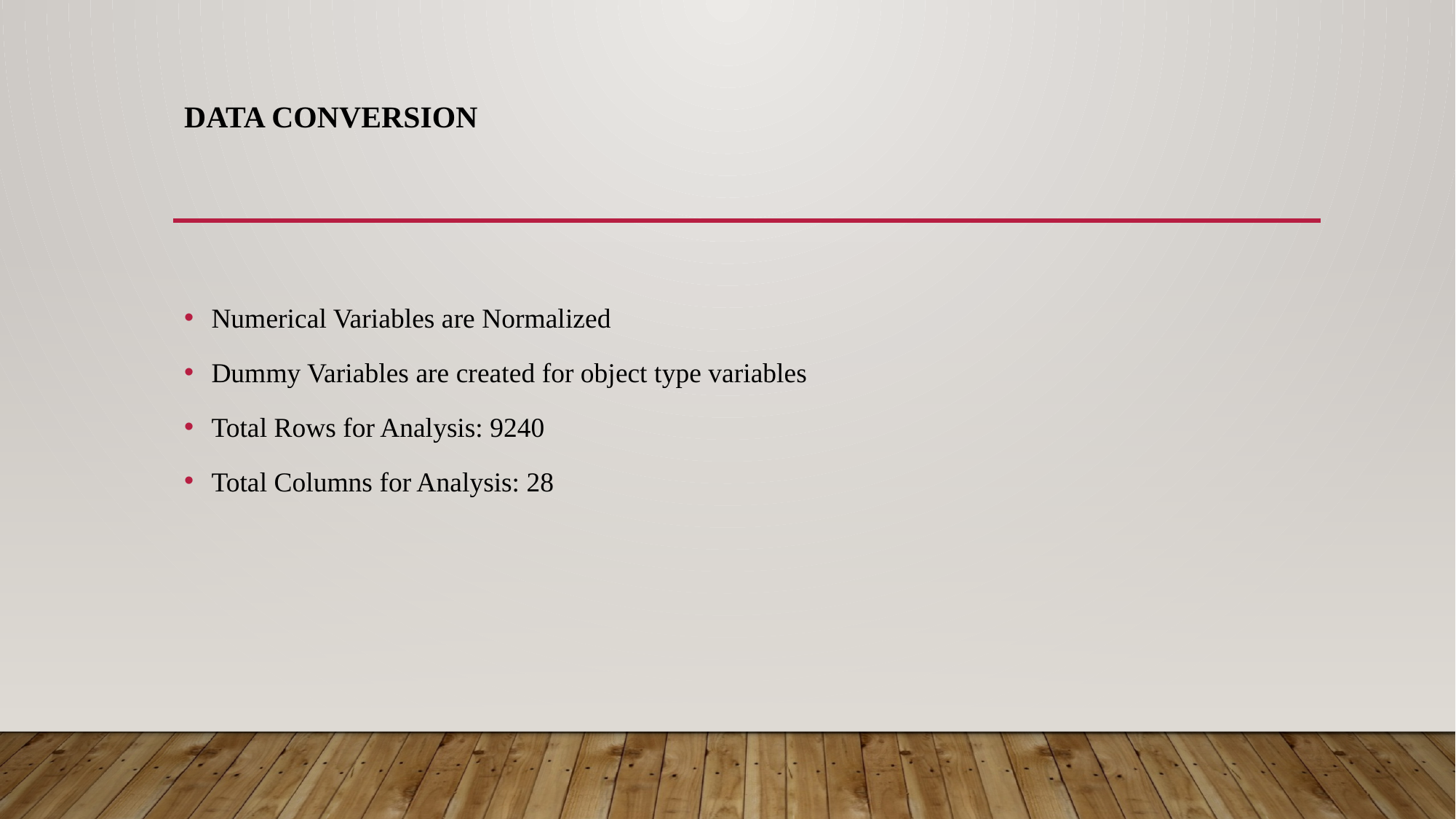

# DATA CONVERSION

Numerical Variables are Normalized
Dummy Variables are created for object type variables
Total Rows for Analysis: 9240
Total Columns for Analysis: 28